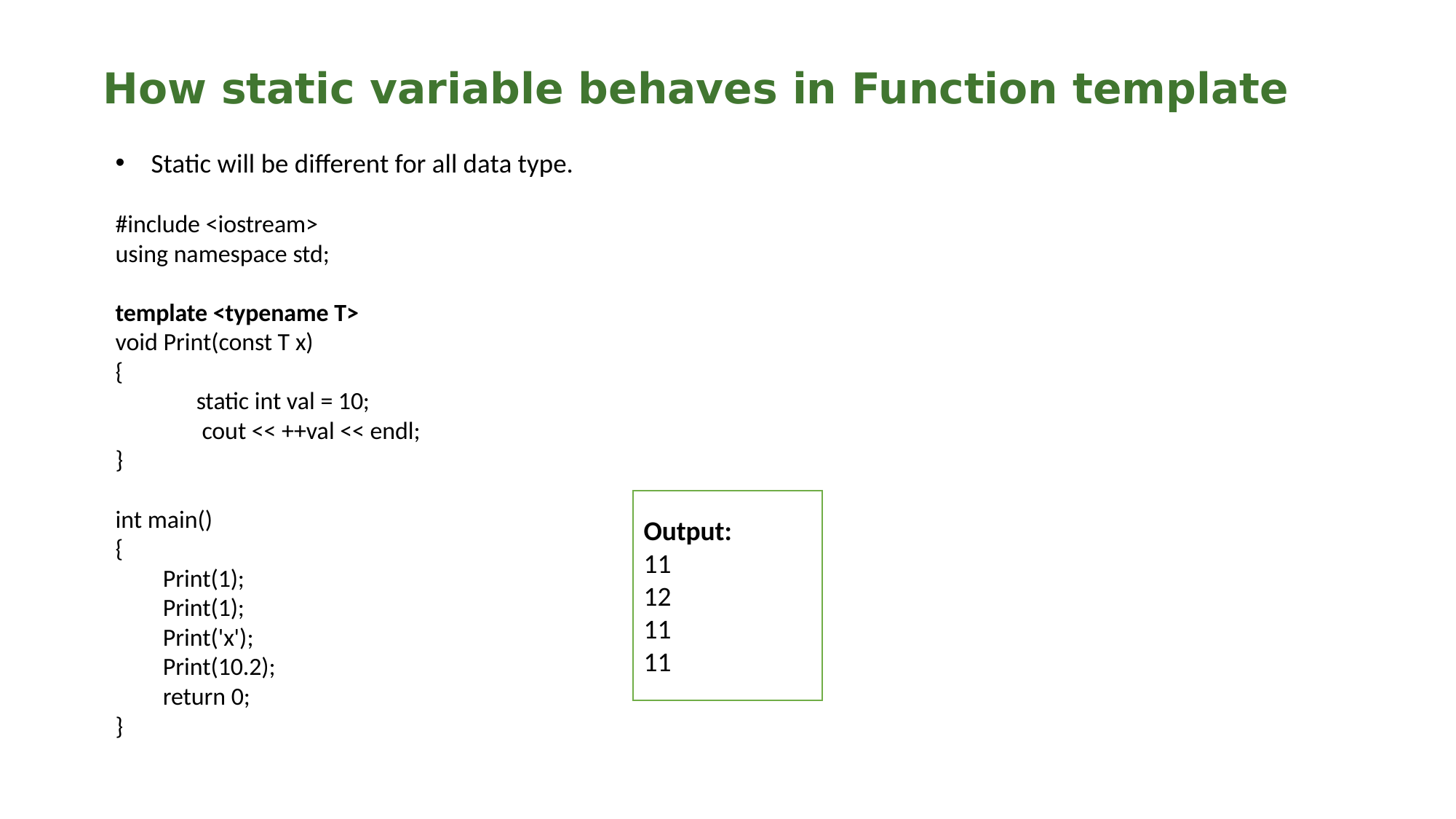

# How static variable behaves in Function template
Static will be different for all data type.

#include <iostream>
using namespace std;

template <typename T>
void Print(const T x)
{
	static int val = 10;
	 cout << ++val << endl;
}

int main()
{
Print(1);
Print(1);
Print('x');
Print(10.2);
return 0;
}
Output:
11
12
11
11